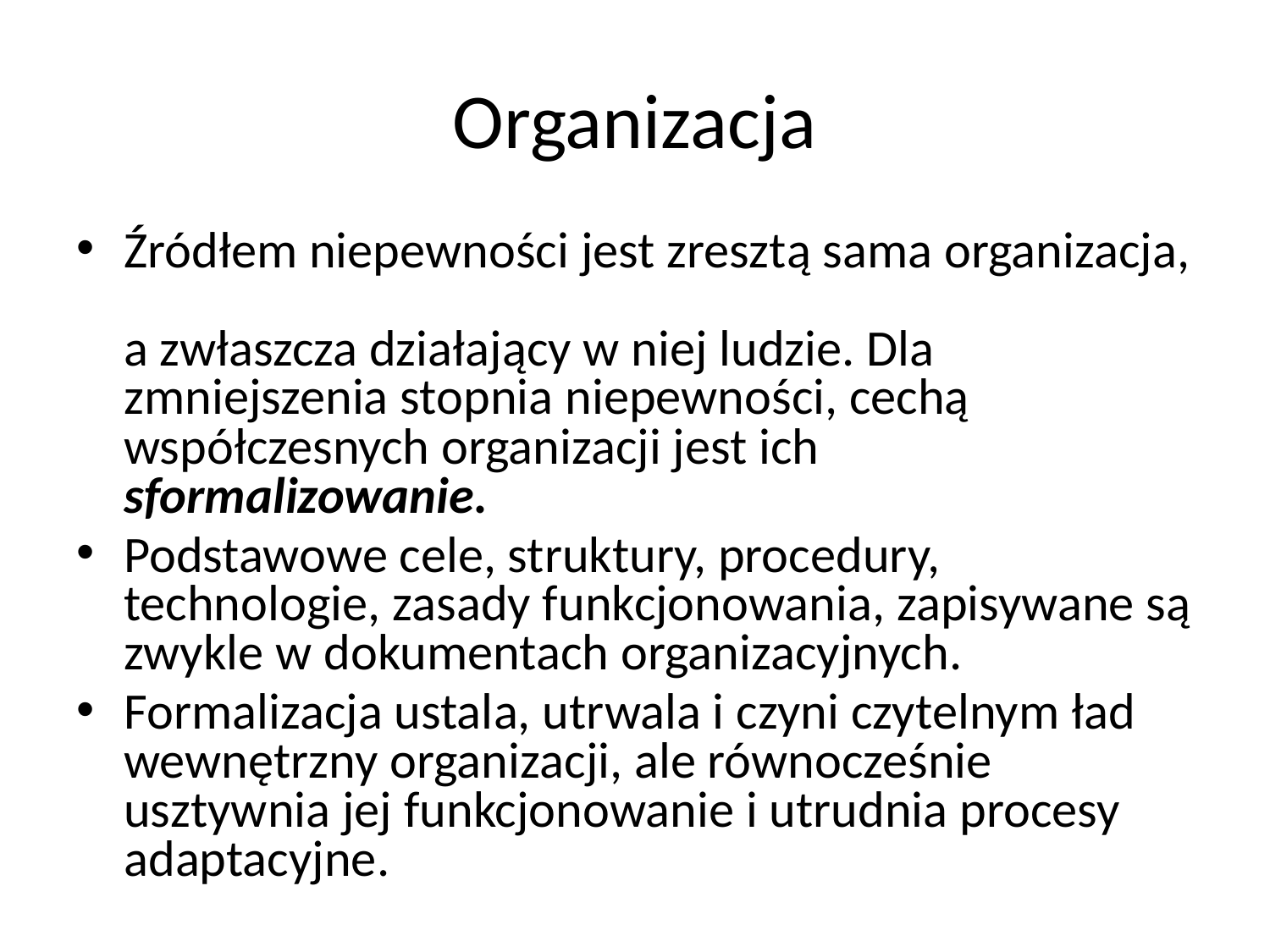

# Organizacja
Źródłem niepewności jest zresztą sama organizacja,
a zwłaszcza działający w niej ludzie. Dla zmniejszenia stopnia niepewności, cechą współczesnych organizacji jest ich sformalizowanie.
Podstawowe cele, struktury, procedury, technologie, zasady funkcjonowania, zapisywane są zwykle w dokumentach organizacyjnych.
Formalizacja ustala, utrwala i czyni czytelnym ład wewnętrzny organizacji, ale równocześnie usztywnia jej funkcjonowanie i utrudnia procesy adaptacyjne.